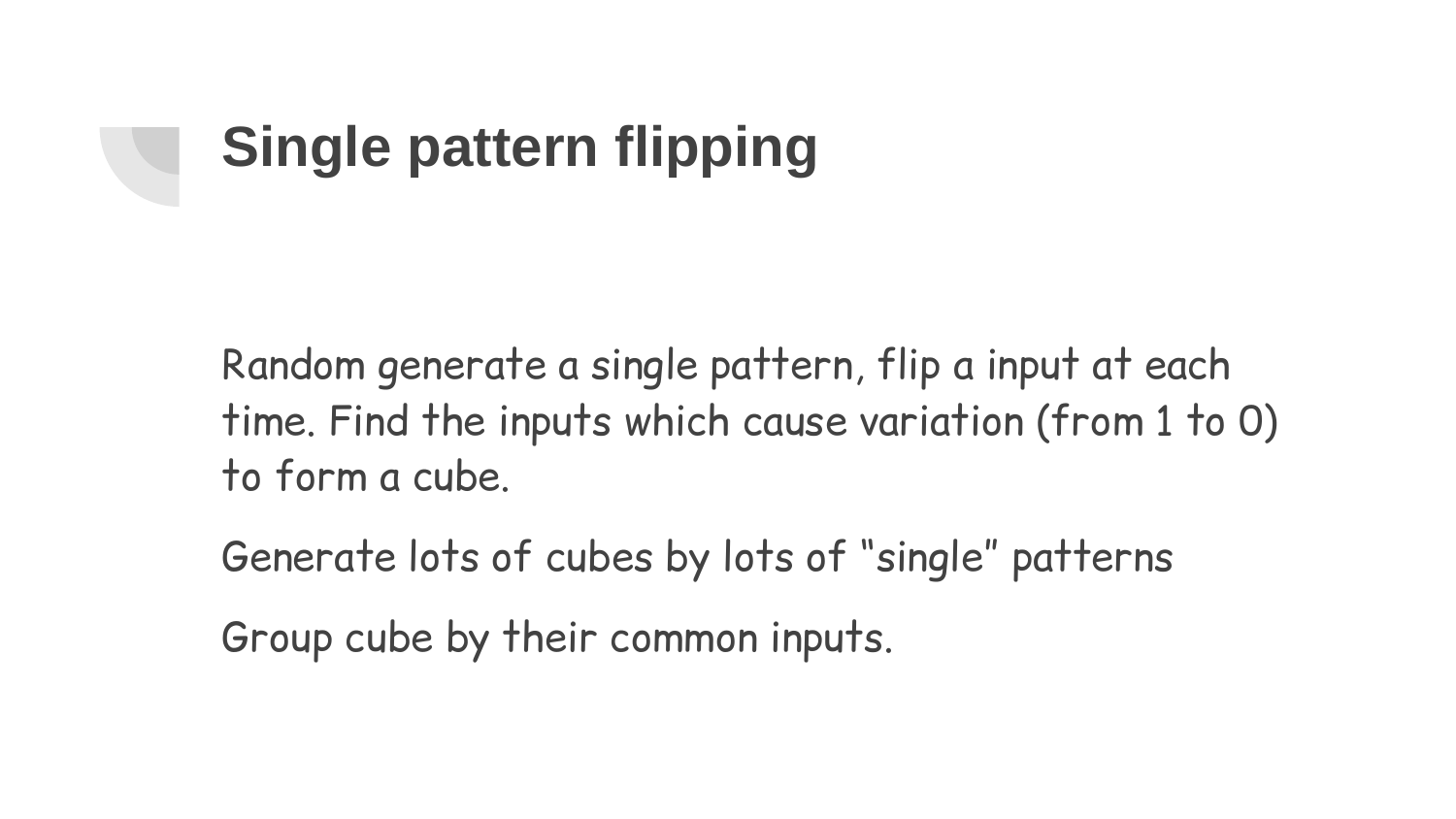

# Single pattern flipping
Random generate a single pattern, flip a input at each time. Find the inputs which cause variation (from 1 to 0) to form a cube.
Generate lots of cubes by lots of “single” patterns
Group cube by their common inputs.